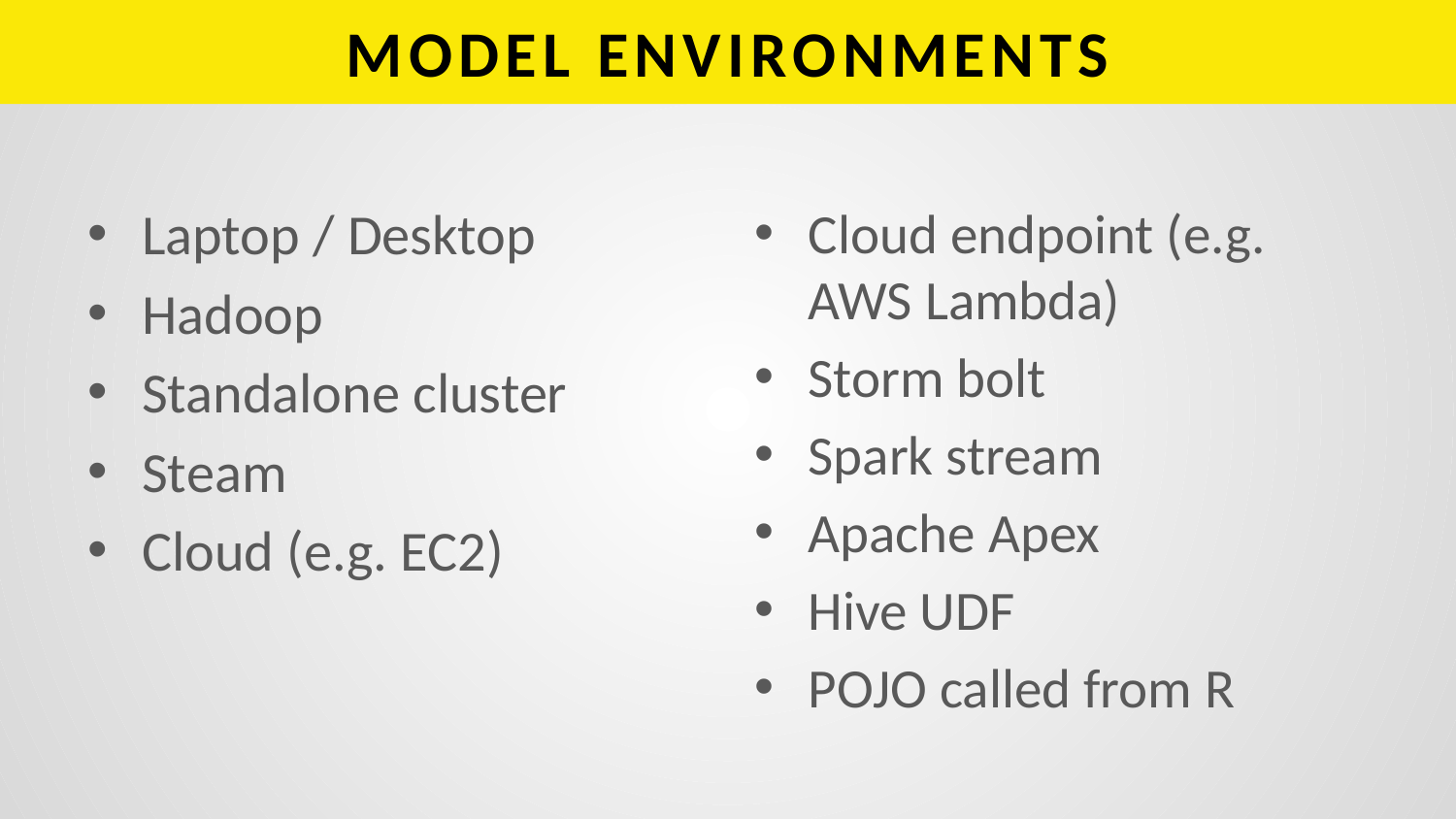

# MODEL ENVIRONMENTS
Laptop / Desktop
Hadoop
Standalone cluster
Steam
Cloud (e.g. EC2)
Cloud endpoint (e.g. AWS Lambda)
Storm bolt
Spark stream
Apache Apex
Hive UDF
POJO called from R